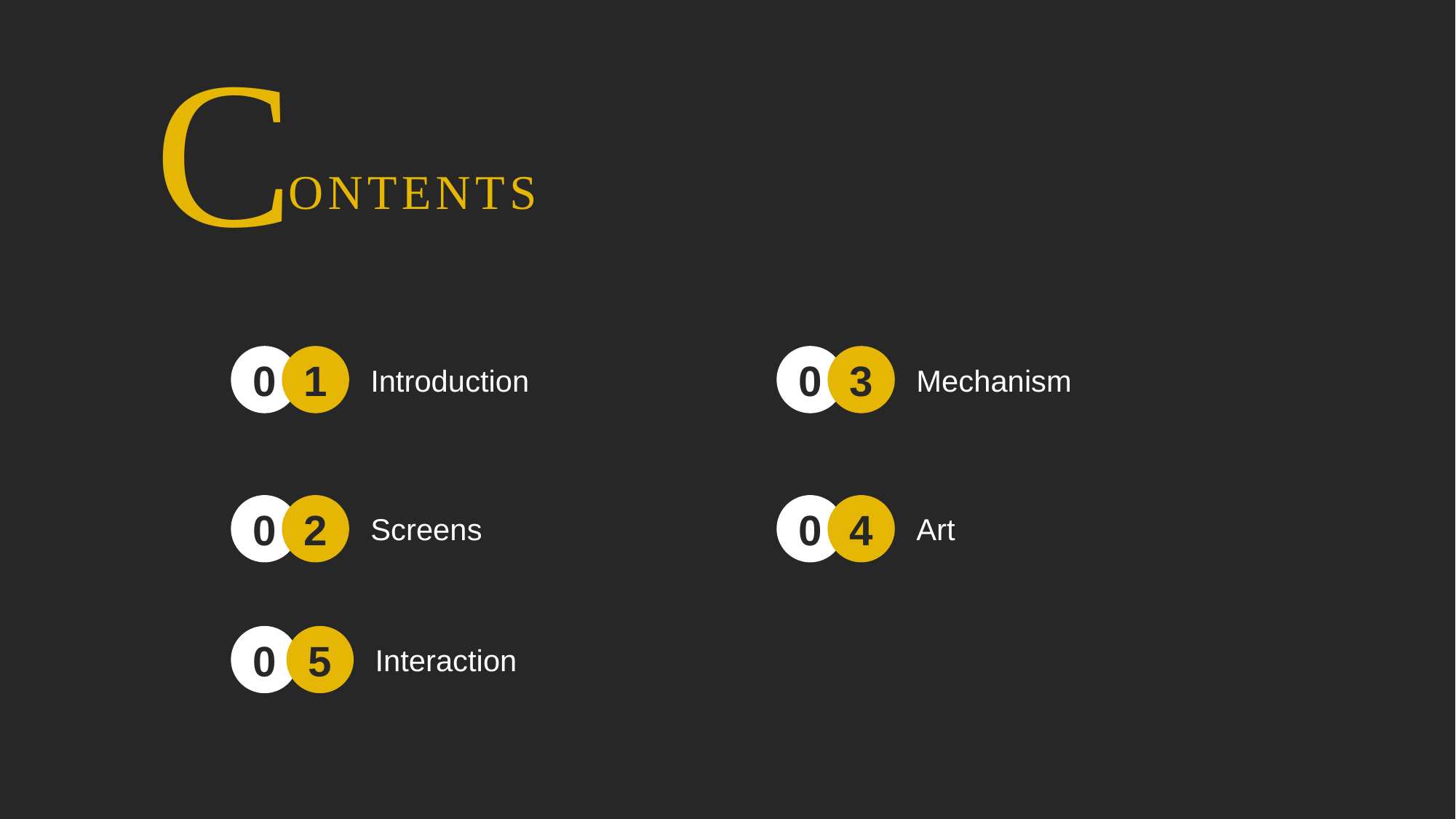

C
ONTENTS
Introduction
Mechanism
0
1
0
3
Screens
Art
0
2
0
4
Interaction
5
0